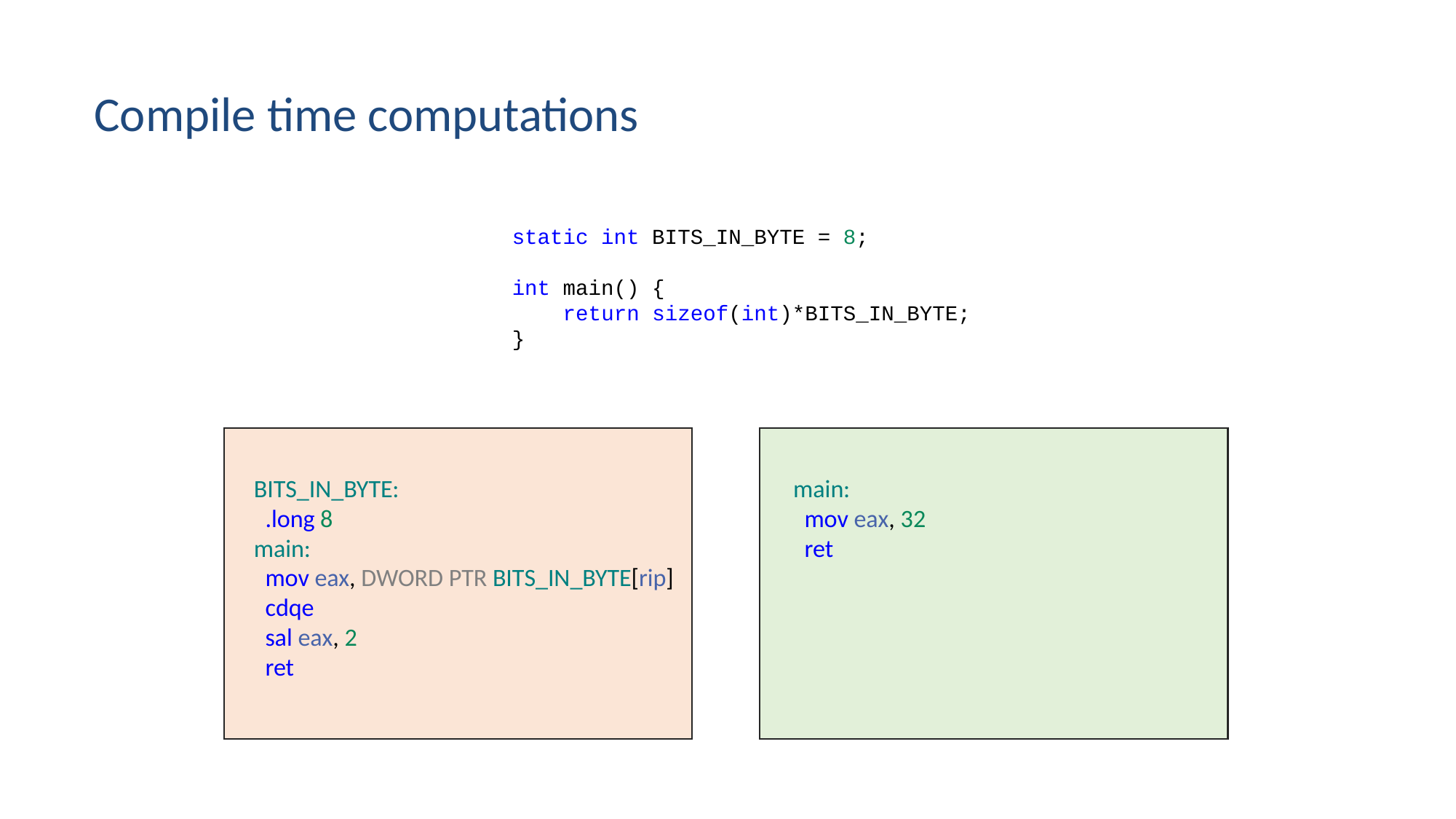

Compile time computations
static int BITS_IN_BYTE = 8;
int main() {
    return sizeof(int)*BITS_IN_BYTE;
}

main:
  mov eax, 32
  ret
BITS_IN_BYTE:
  .long 8
main:
  mov eax, DWORD PTR BITS_IN_BYTE[rip]
  cdqe
  sal eax, 2
  ret